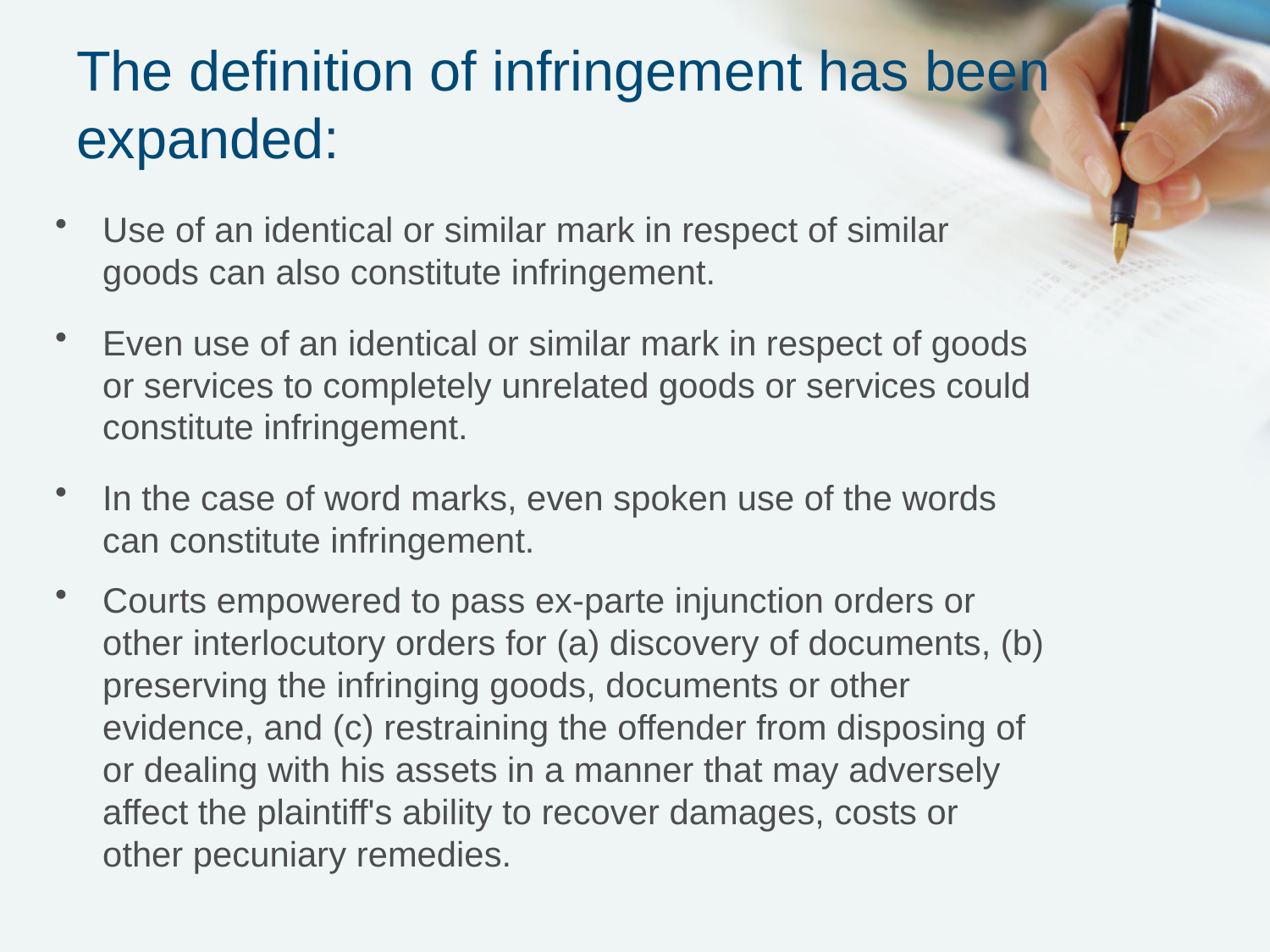

# The definition of infringement has been expanded:
Use of an identical or similar mark in respect of similar goods can also constitute infringement.
Even use of an identical or similar mark in respect of goods or services to completely unrelated goods or services could constitute infringement.
In the case of word marks, even spoken use of the words can constitute infringement.
Courts empowered to pass ex-parte injunction orders or other interlocutory orders for (a) discovery of documents, (b) preserving the infringing goods, documents or other evidence, and (c) restraining the offender from disposing of or dealing with his assets in a manner that may adversely affect the plaintiff's ability to recover damages, costs or other pecuniary remedies.